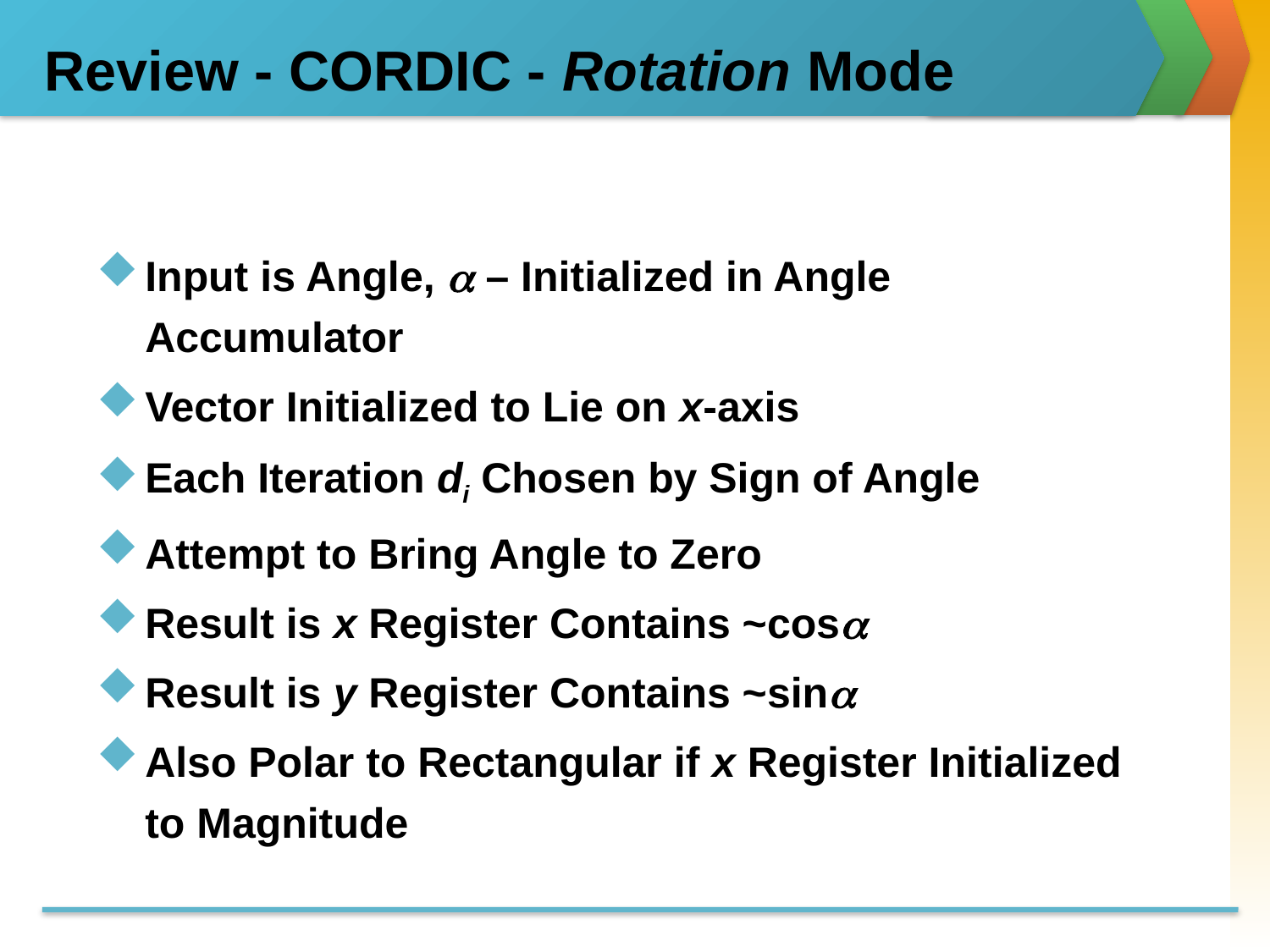

# Review - CORDIC - Rotation Mode
Input is Angle, α – Initialized in Angle Accumulator
Vector Initialized to Lie on x-axis
Each Iteration di Chosen by Sign of Angle
Attempt to Bring Angle to Zero
Result is x Register Contains ~cosα
Result is y Register Contains ~sinα
Also Polar to Rectangular if x Register Initialized to Magnitude